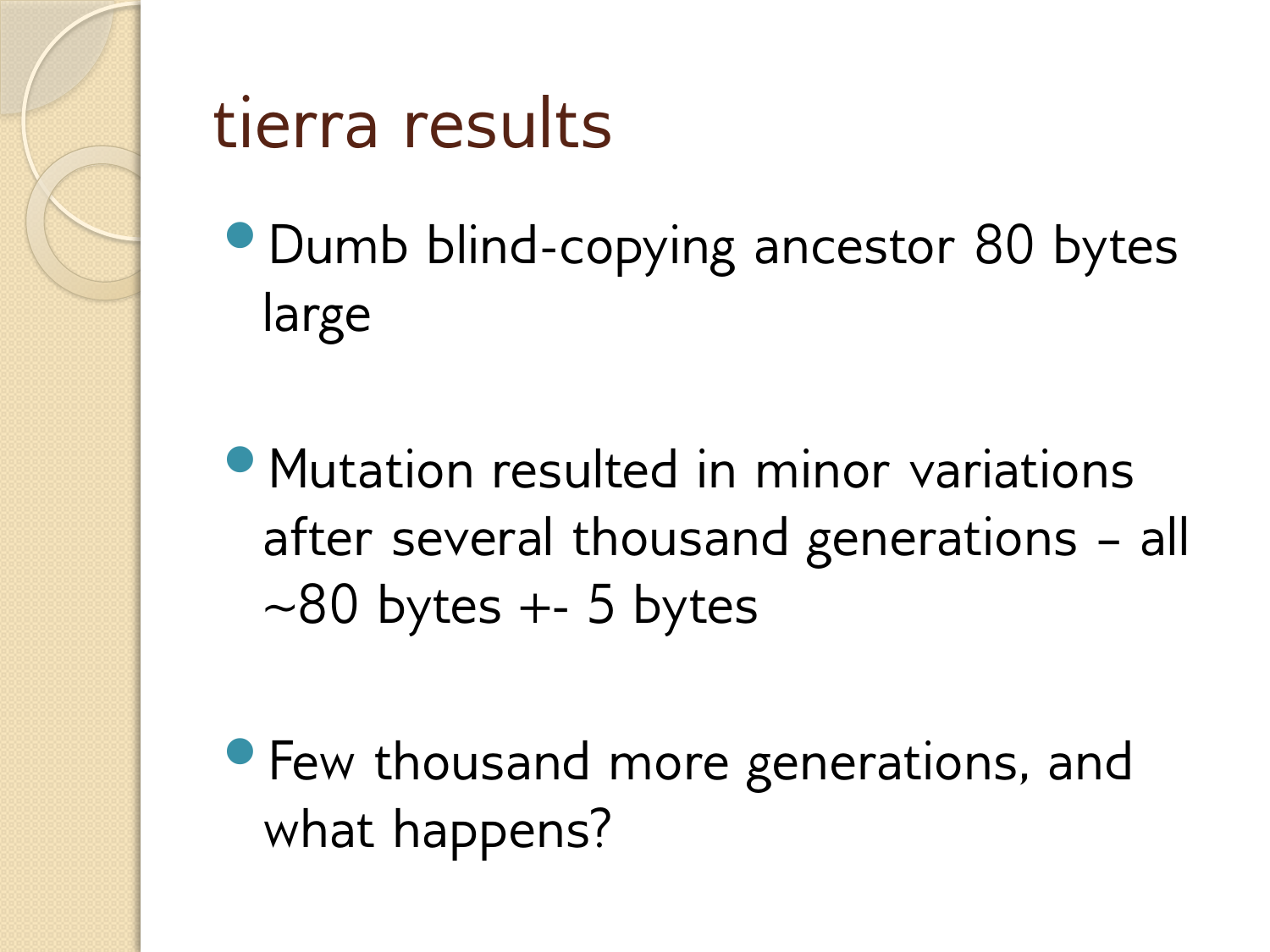

# tierra results
Dumb blind-copying ancestor 80 bytes large

Mutation resulted in minor variations after several thousand generations – all ~80 bytes +- 5 bytes

Few thousand more generations, and what happens?